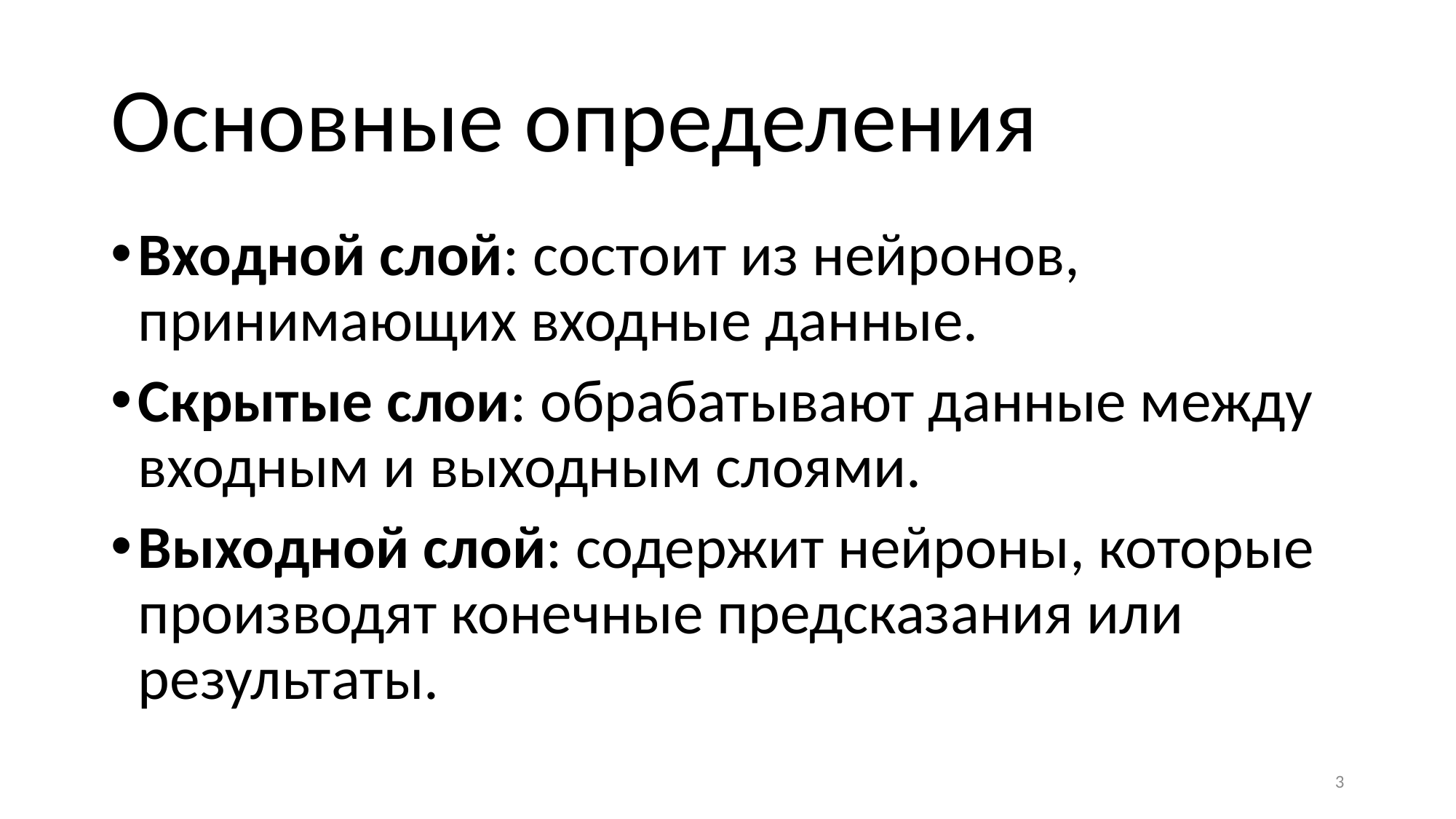

# Основные определения
Входной слой: состоит из нейронов, принимающих входные данные.
Скрытые слои: обрабатывают данные между входным и выходным слоями.
Выходной слой: содержит нейроны, которые производят конечные предсказания или результаты.

3